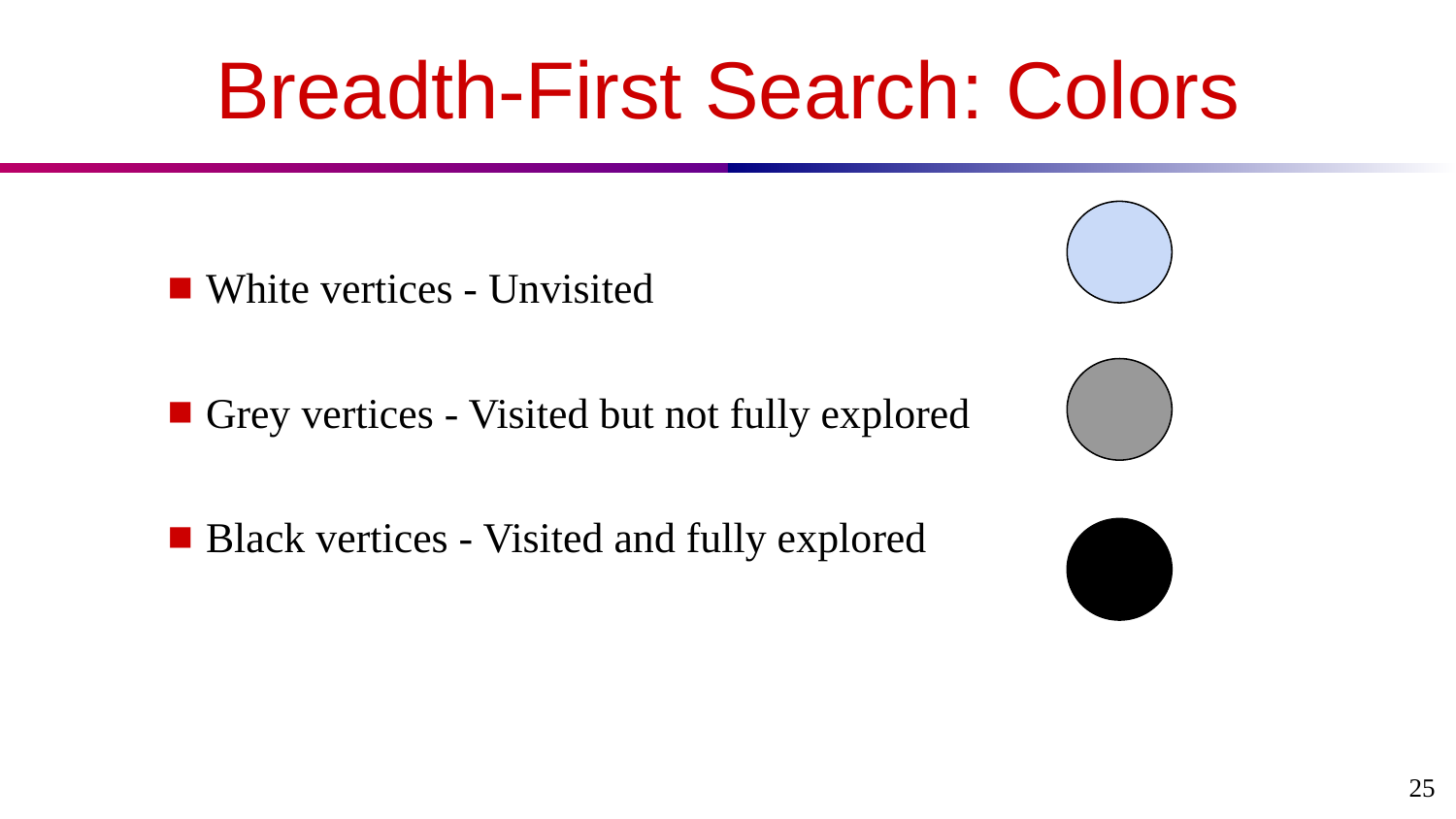

# Breadth-First Search: Colors

White vertices - Unvisited

Grey vertices - Visited but not fully explored

Black vertices - Visited and fully explored

25